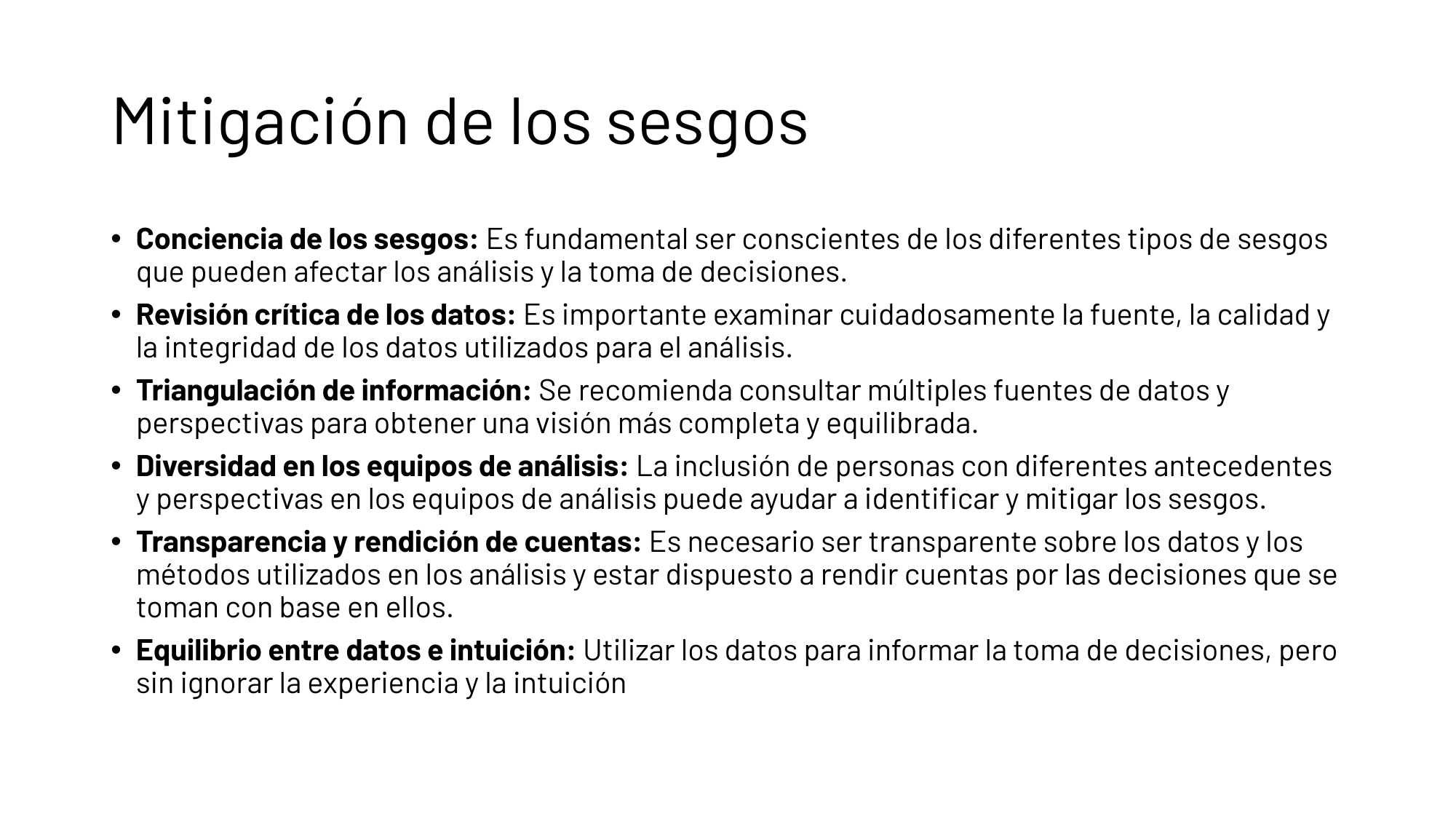

# Mitigación de los sesgos
Conciencia de los sesgos: Es fundamental ser conscientes de los diferentes tipos de sesgos que pueden afectar los análisis y la toma de decisiones.
Revisión crítica de los datos: Es importante examinar cuidadosamente la fuente, la calidad y la integridad de los datos utilizados para el análisis.
Triangulación de información: Se recomienda consultar múltiples fuentes de datos y perspectivas para obtener una visión más completa y equilibrada.
Diversidad en los equipos de análisis: La inclusión de personas con diferentes antecedentes y perspectivas en los equipos de análisis puede ayudar a identificar y mitigar los sesgos.
Transparencia y rendición de cuentas: Es necesario ser transparente sobre los datos y los métodos utilizados en los análisis y estar dispuesto a rendir cuentas por las decisiones que se toman con base en ellos.
Equilibrio entre datos e intuición: Utilizar los datos para informar la toma de decisiones, pero sin ignorar la experiencia y la intuición